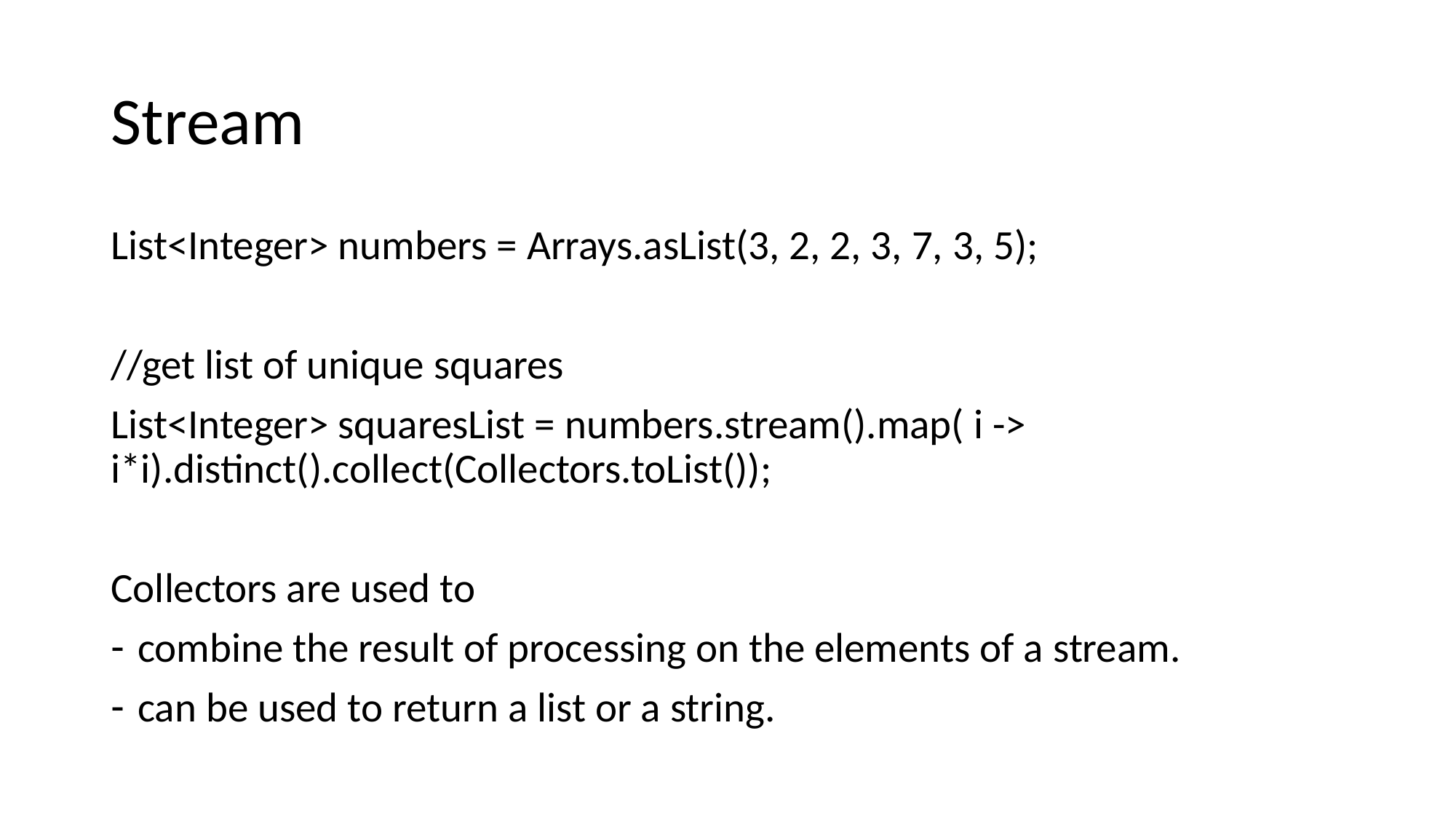

# Stream
List<Integer> numbers = Arrays.asList(3, 2, 2, 3, 7, 3, 5);

//get list of unique squares
List<Integer> squaresList = numbers.stream().map( i -> i*i).distinct().collect(Collectors.toList());

Collectors are used to
combine the result of processing on the elements of a stream.
can be used to return a list or a string.